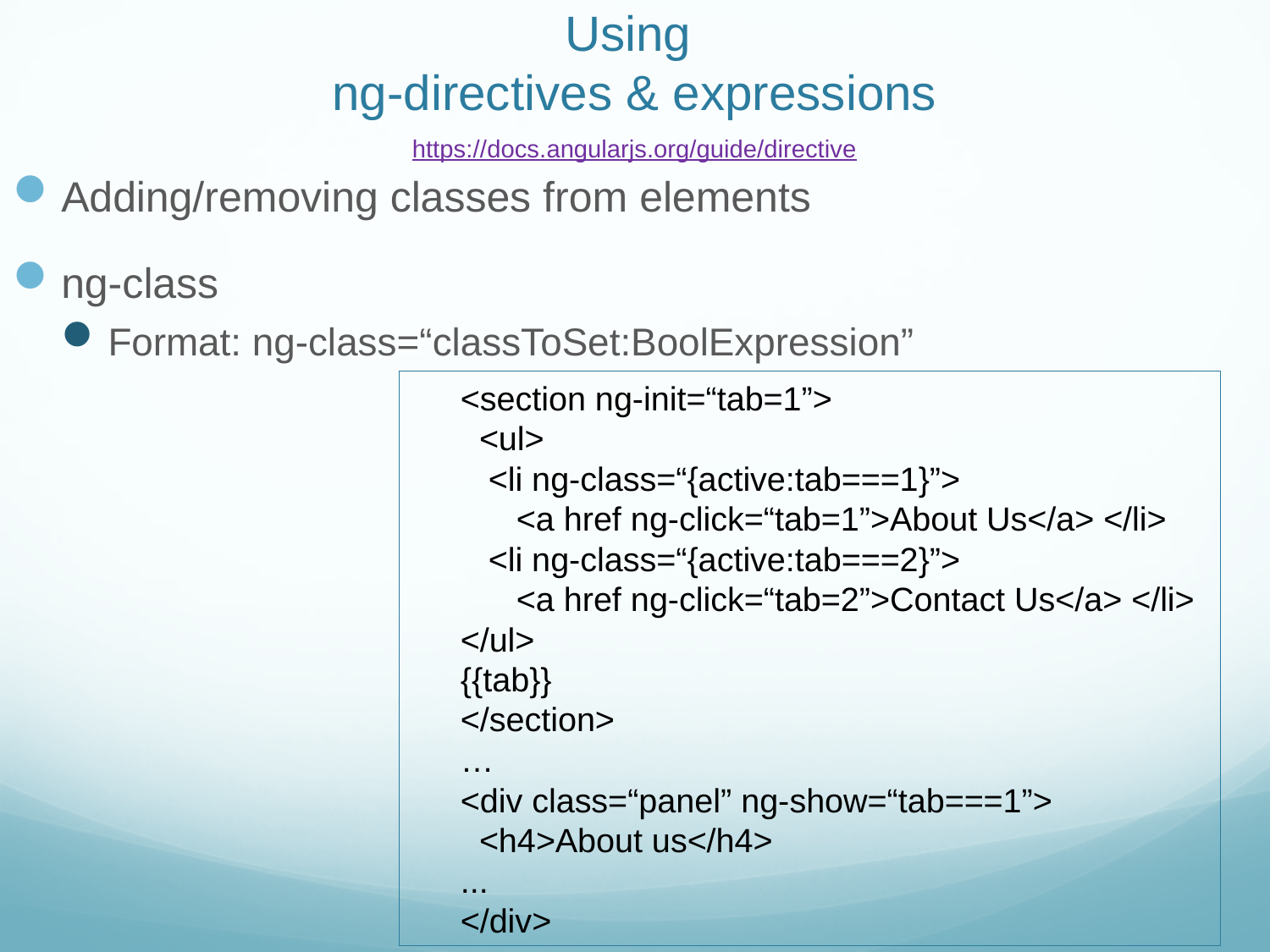

# Using ng-directives & expressions
https://docs.angularjs.org/guide/directive

Adding/removing classes from elements
ng-class
Format: ng-class=“classToSet:BoolExpression”

<section ng-init=“tab=1”>
  <ul>
   <li ng-class=“{active:tab===1}”>
      <a href ng-click=“tab=1”>About Us</a> </li>
   <li ng-class=“{active:tab===2}”>
      <a href ng-click=“tab=2”>Contact Us</a> </li>
</ul>
{{tab}}
</section>
…
<div class=“panel” ng-show=“tab===1”>
  <h4>About us</h4>
...
</div>